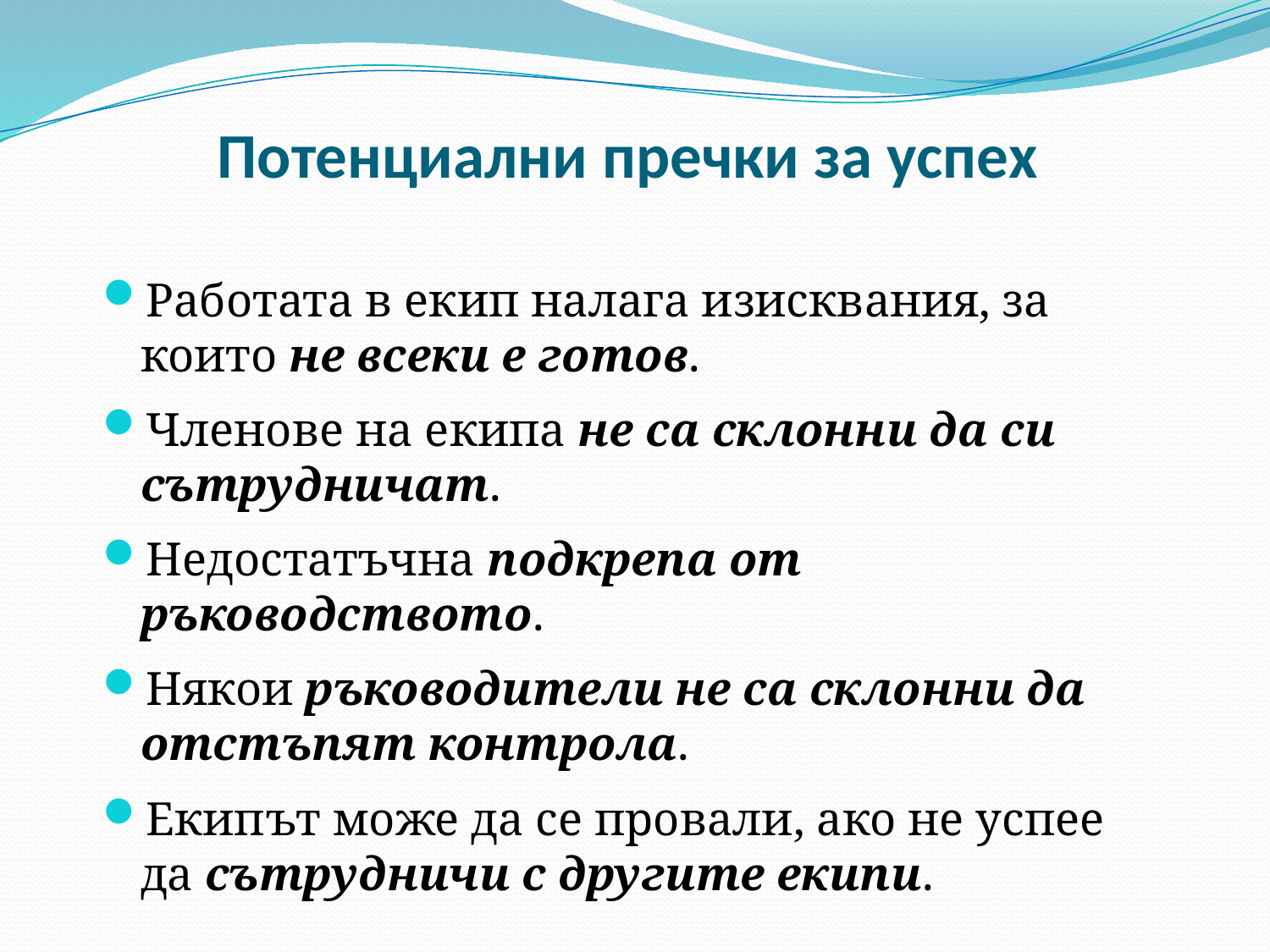

# Потенциални пречки за успех
Работата в екип налага изисквания, за които не всеки е готов.
Членове на екипа не са склонни да си сътрудничат.
Недостатъчна подкрепа от ръководството.
Някои ръководители не са склонни да отстъпят контрола.
Екипът може да се провали, ако не успее да сътрудничи с другите екипи.